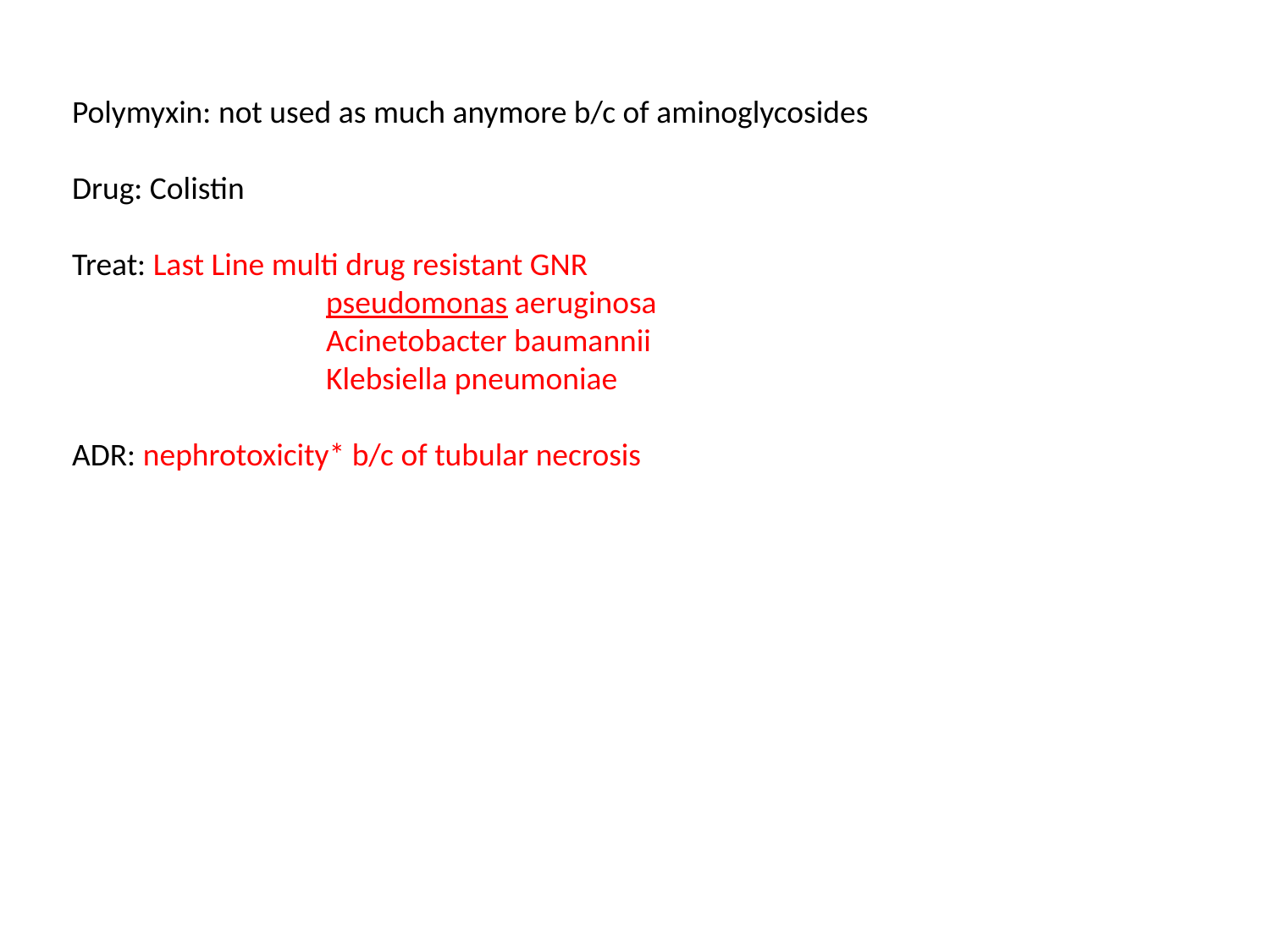

Polymyxin: not used as much anymore b/c of aminoglycosides

Drug: Colistin

Treat: Last Line multi drug resistant GNR
		pseudomonas aeruginosa
		Acinetobacter baumannii
		Klebsiella pneumoniae

ADR: nephrotoxicity* b/c of tubular necrosis